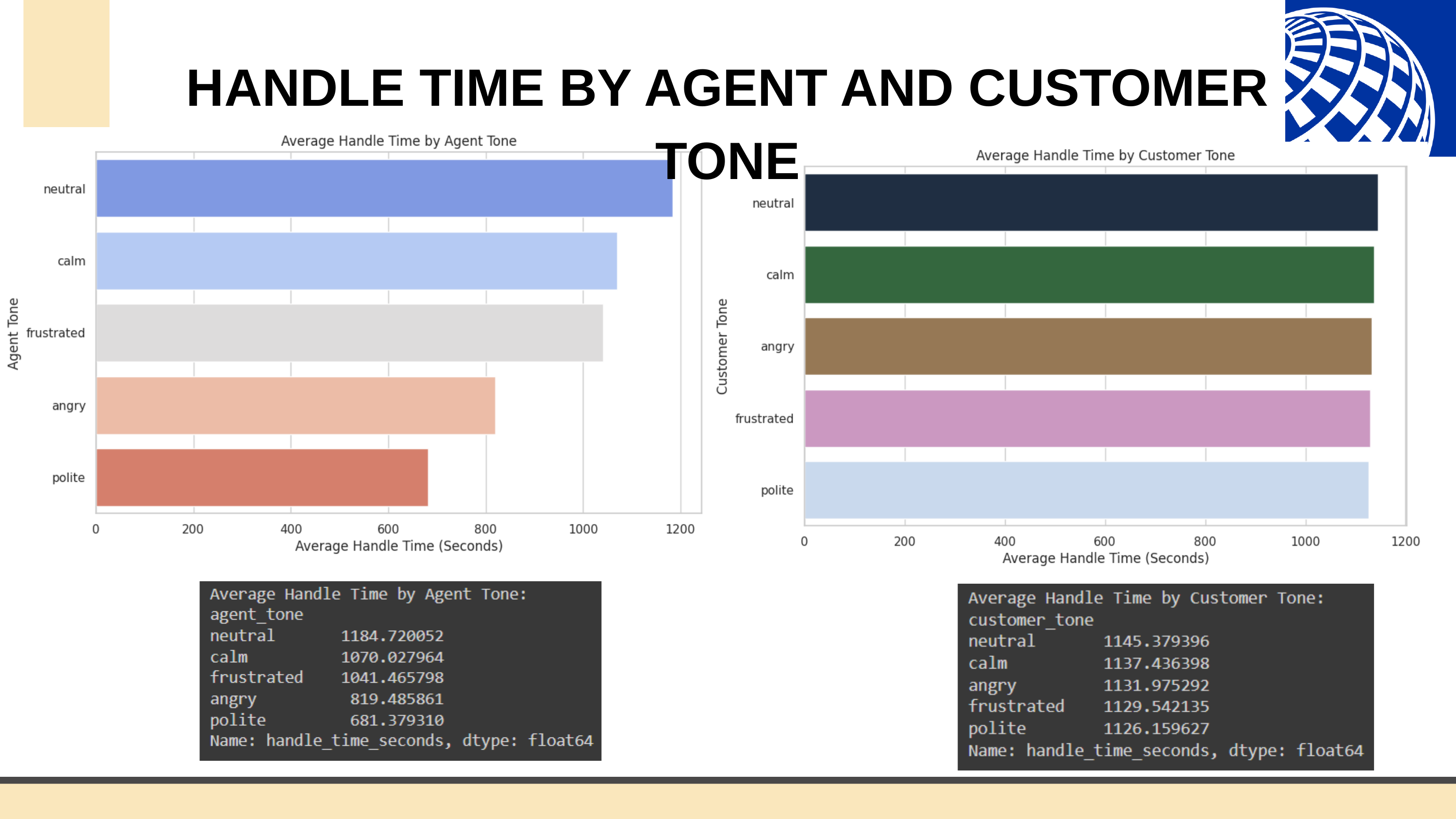

HANDLE TIME BY AGENT AND CUSTOMER TONE